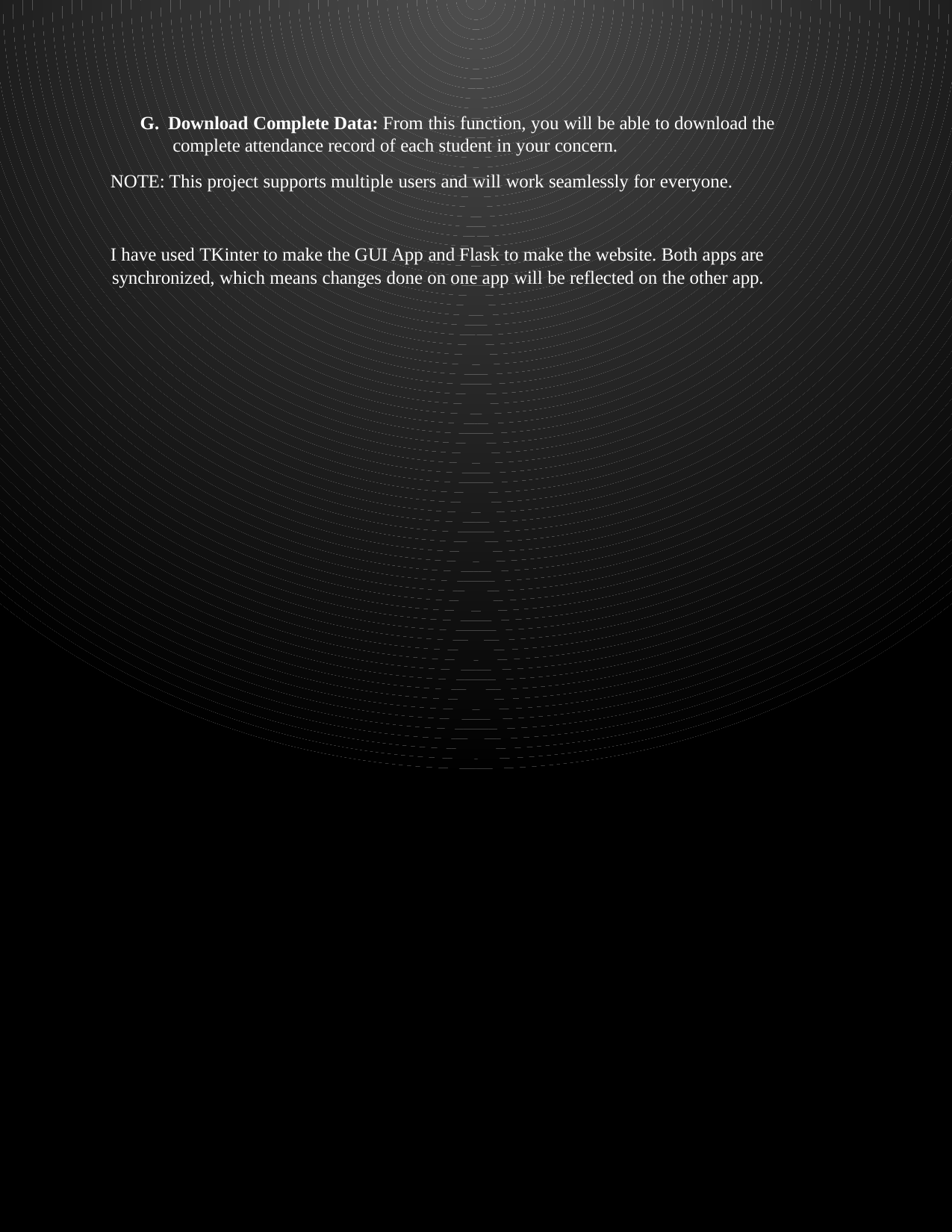

G. Download Complete Data: From this function, you will be able to download the  complete attendance record of each student in your concern.
NOTE: This project supports multiple users and will work seamlessly for everyone.

I have used TKinter to make the GUI App and Flask to make the website. Both apps are  synchronized, which means changes done on one app will be reflected on the other app.